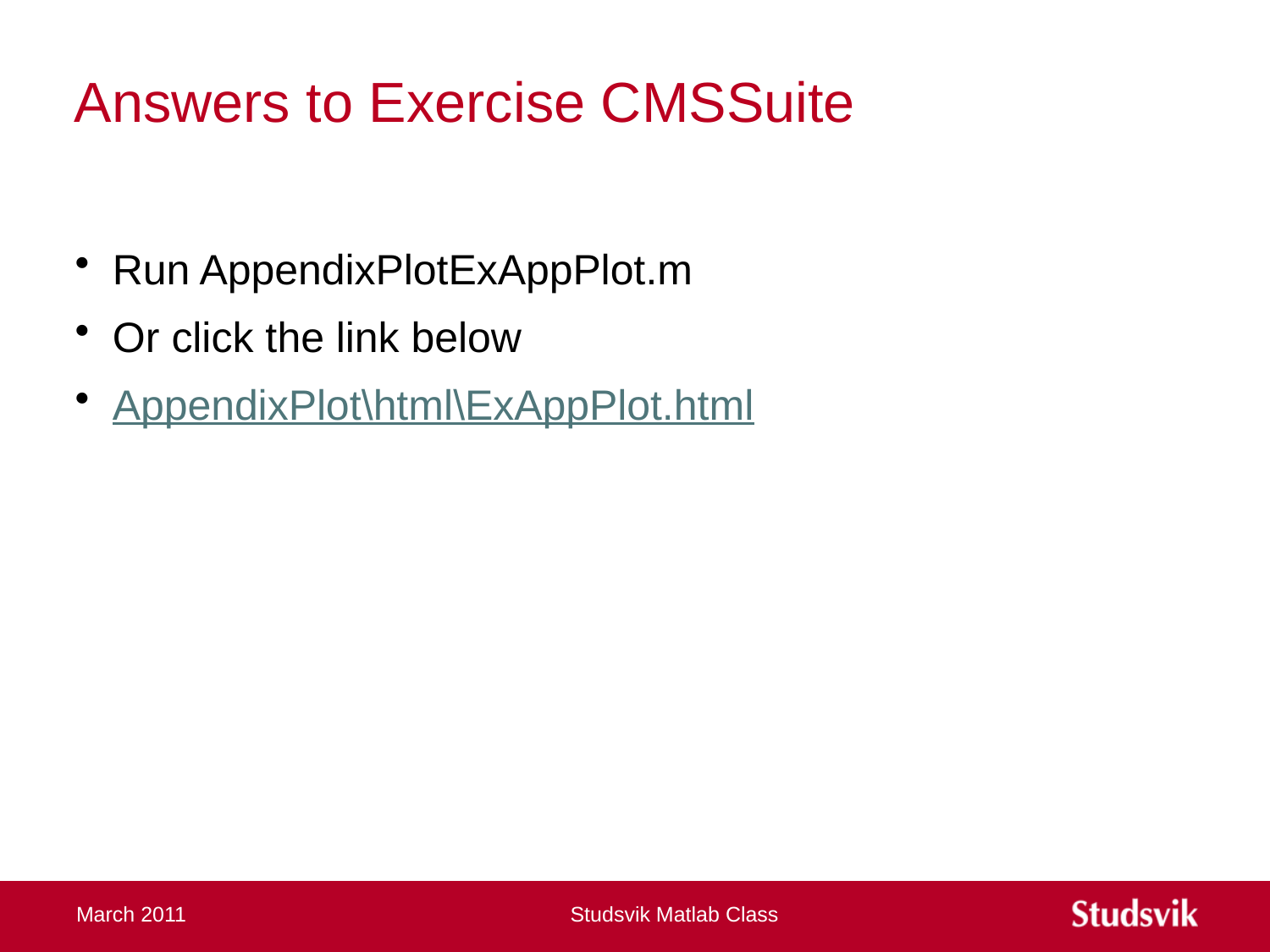

# Answers to Exercise CMSSuite
Run AppendixPlotExAppPlot.m
Or click the link below
AppendixPlot\html\ExAppPlot.html
March 2011
Studsvik Matlab Class